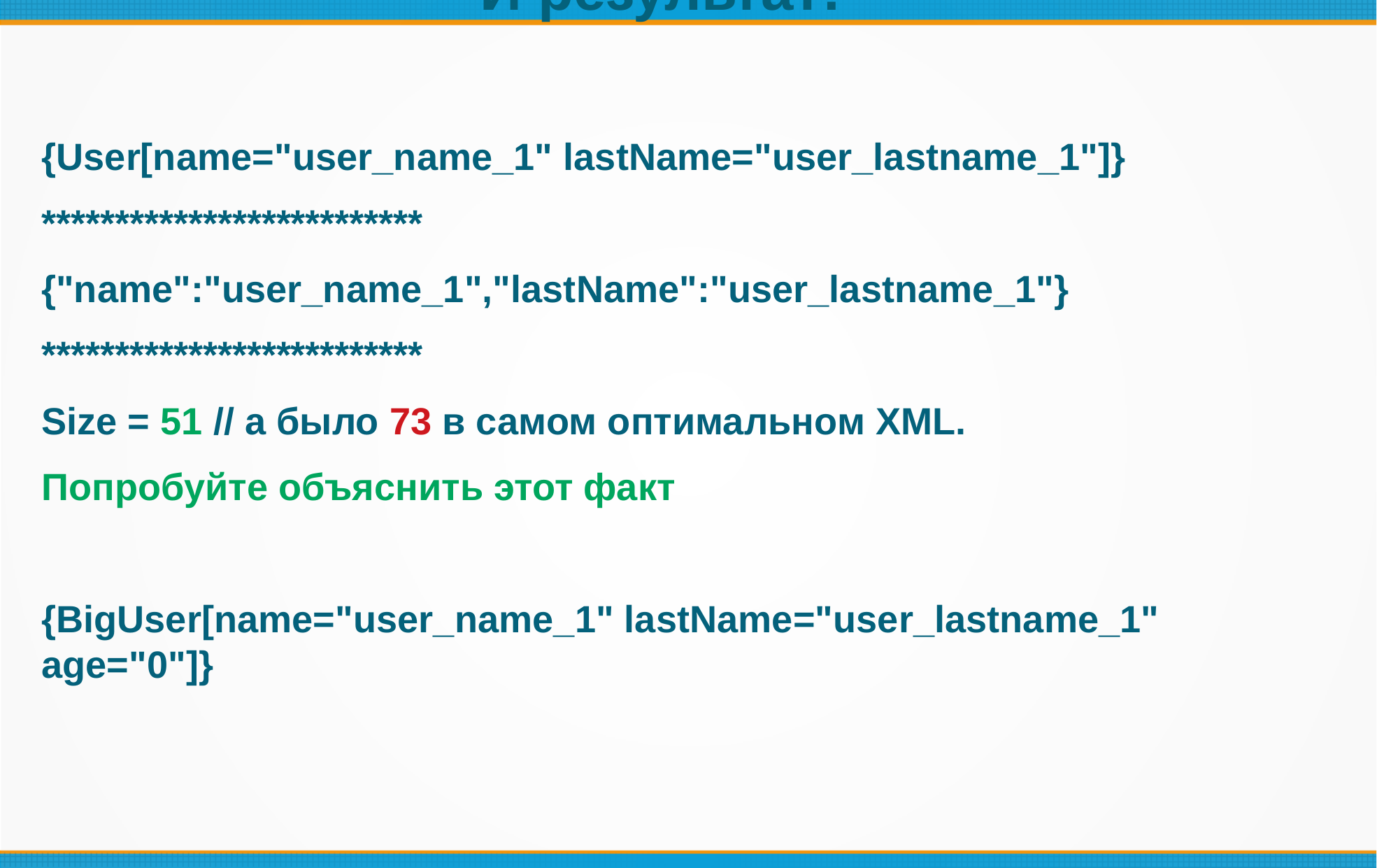

И результат:

{User[name="user_name_1" lastName="user_lastname_1"]}
**************************
{"name":"user_name_1","lastName":"user_lastname_1"}
**************************
Size = 51 // а было 73 в самом оптимальном XML.
Попробуйте объяснить этот факт

{BigUser[name="user_name_1" lastName="user_lastname_1" age="0"]}